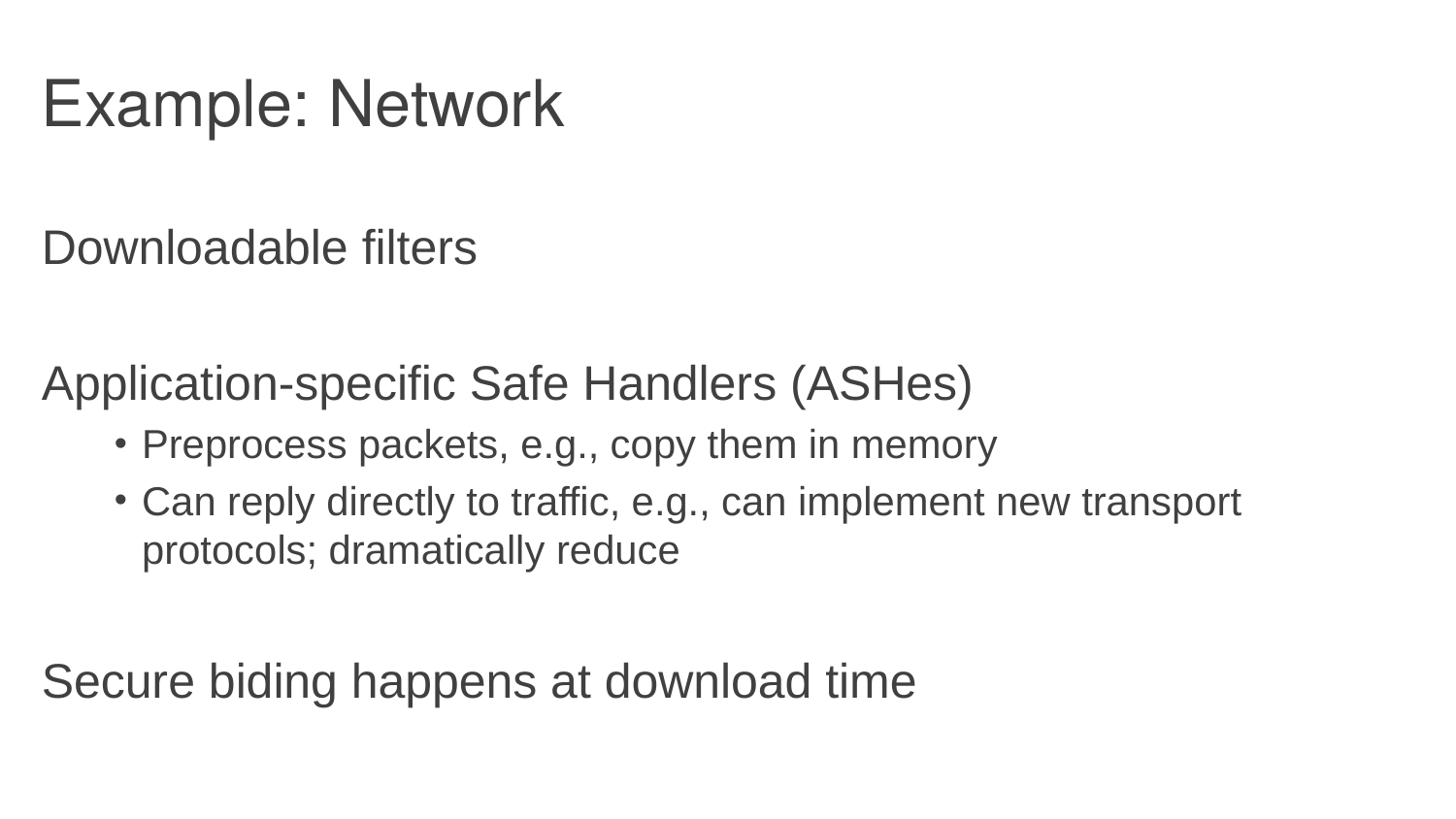

# Example: Network
Downloadable filters

Application-specific Safe Handlers (ASHes)
Preprocess packets, e.g., copy them in memory
Can reply directly to traffic, e.g., can implement new transport protocols; dramatically reduce

Secure biding happens at download time